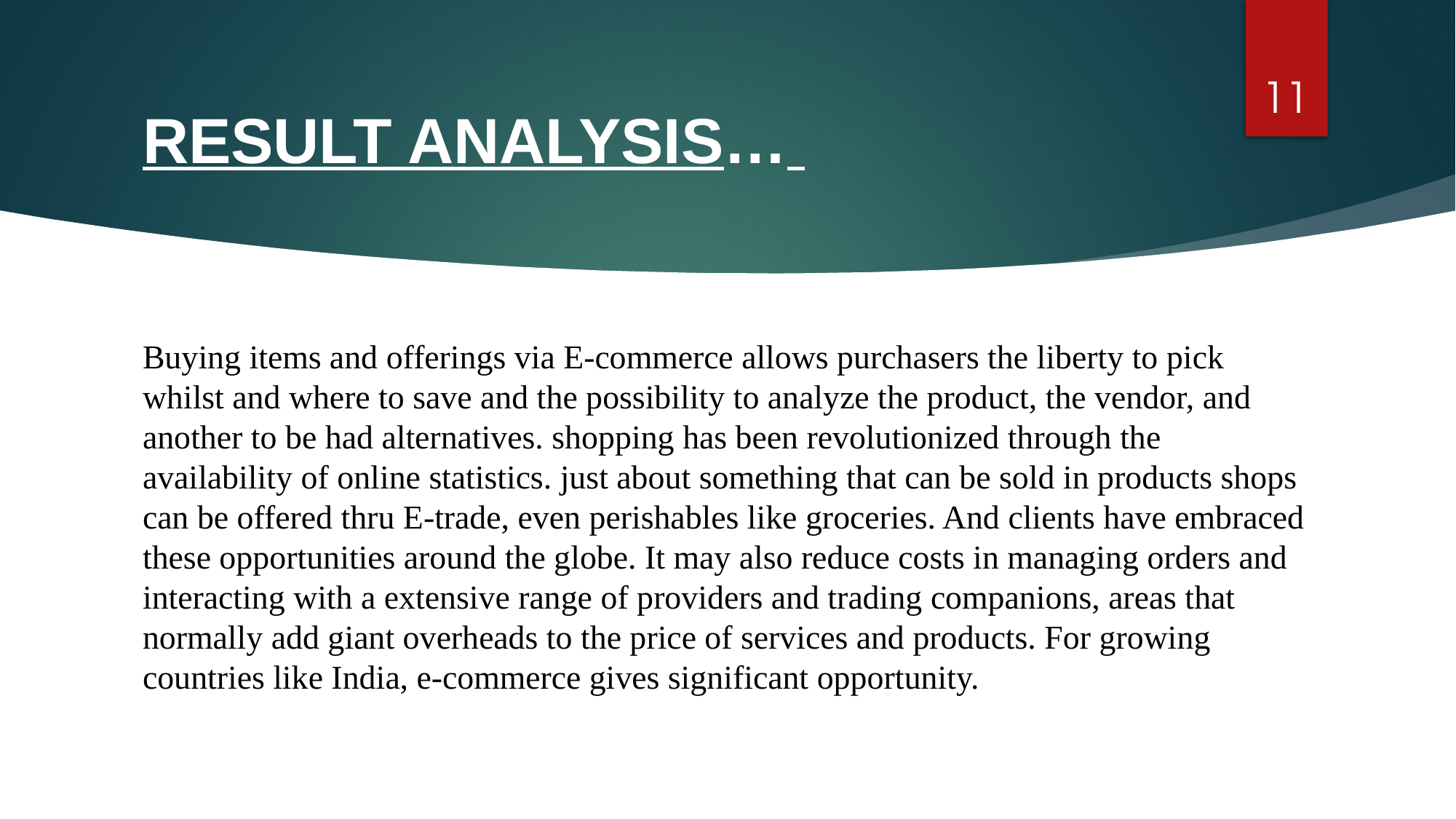

11
# RESULT ANALYSIS…

Buying items and offerings via E-commerce allows purchasers the liberty to pick whilst and where to save and the possibility to analyze the product, the vendor, and another to be had alternatives. shopping has been revolutionized through the availability of online statistics. just about something that can be sold in products shops can be offered thru E-trade, even perishables like groceries. And clients have embraced these opportunities around the globe. It may also reduce costs in managing orders and interacting with a extensive range of providers and trading companions, areas that normally add giant overheads to the price of services and products. For growing countries like India, e-commerce gives significant opportunity.